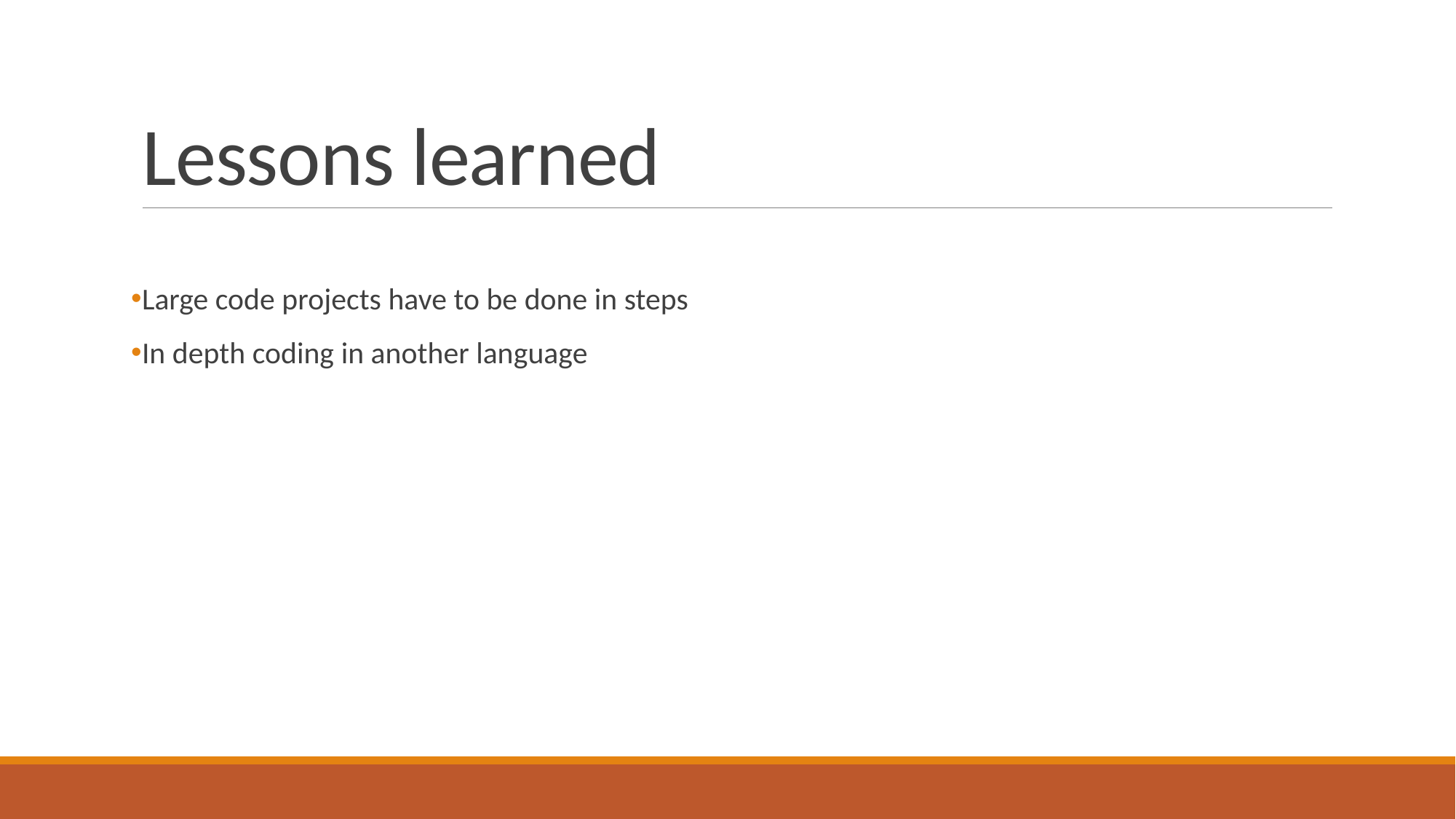

# Lessons learned

Large code projects have to be done in steps
In depth coding in another language